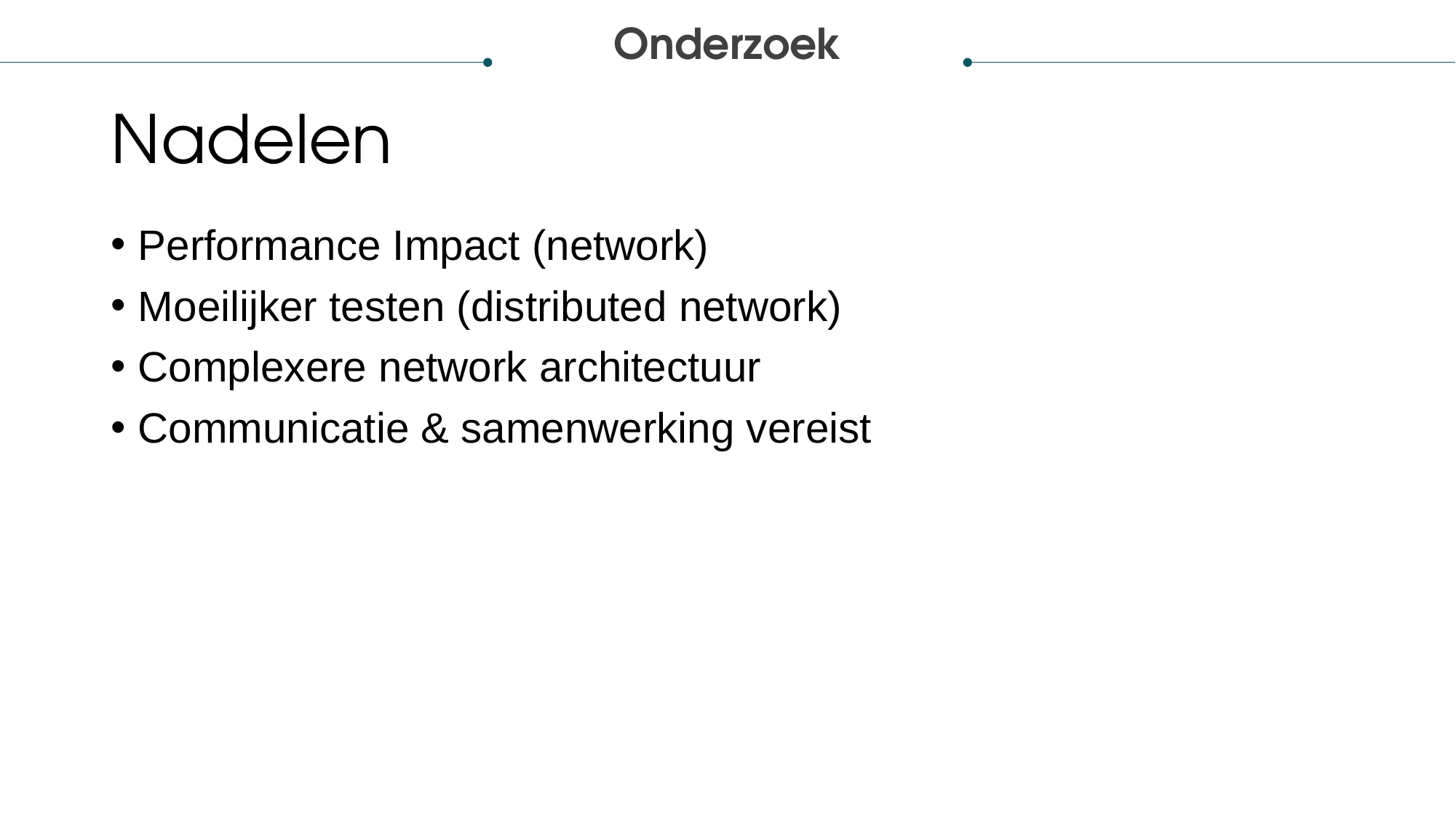

Onderzoek
# Nadelen
Performance Impact (network)
Moeilijker testen (distributed network)
Complexere network architectuur
Communicatie & samenwerking vereist